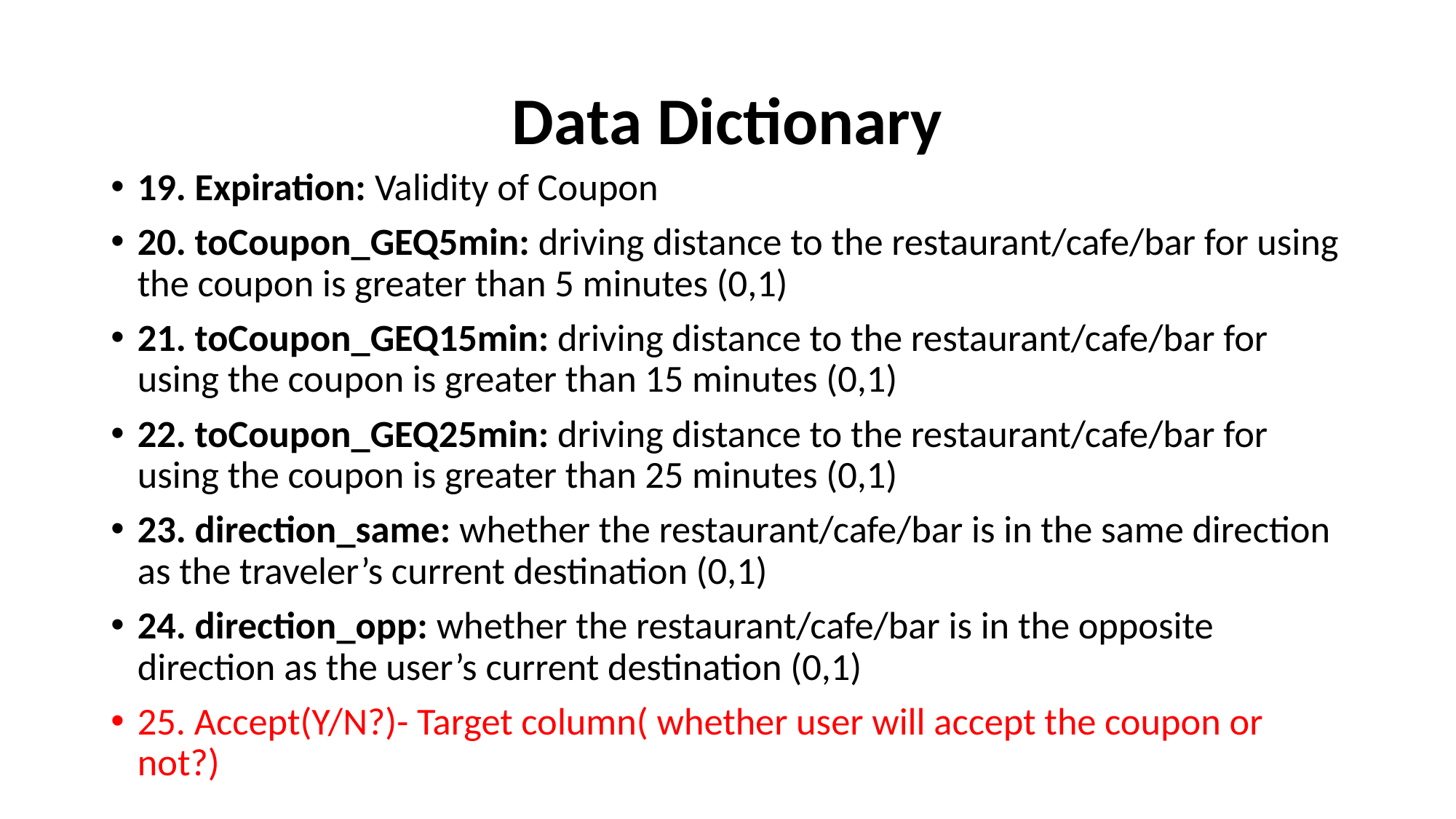

# Data Dictionary
19. Expiration: Validity of Coupon
20. toCoupon_GEQ5min: driving distance to the restaurant/cafe/bar for using the coupon is greater than 5 minutes (0,1)
21. toCoupon_GEQ15min: driving distance to the restaurant/cafe/bar for using the coupon is greater than 15 minutes (0,1)
22. toCoupon_GEQ25min: driving distance to the restaurant/cafe/bar for using the coupon is greater than 25 minutes (0,1)
23. direction_same: whether the restaurant/cafe/bar is in the same direction as the traveler’s current destination (0,1)
24. direction_opp: whether the restaurant/cafe/bar is in the opposite direction as the user’s current destination (0,1)
25. Accept(Y/N?)- Target column( whether user will accept the coupon or not?)